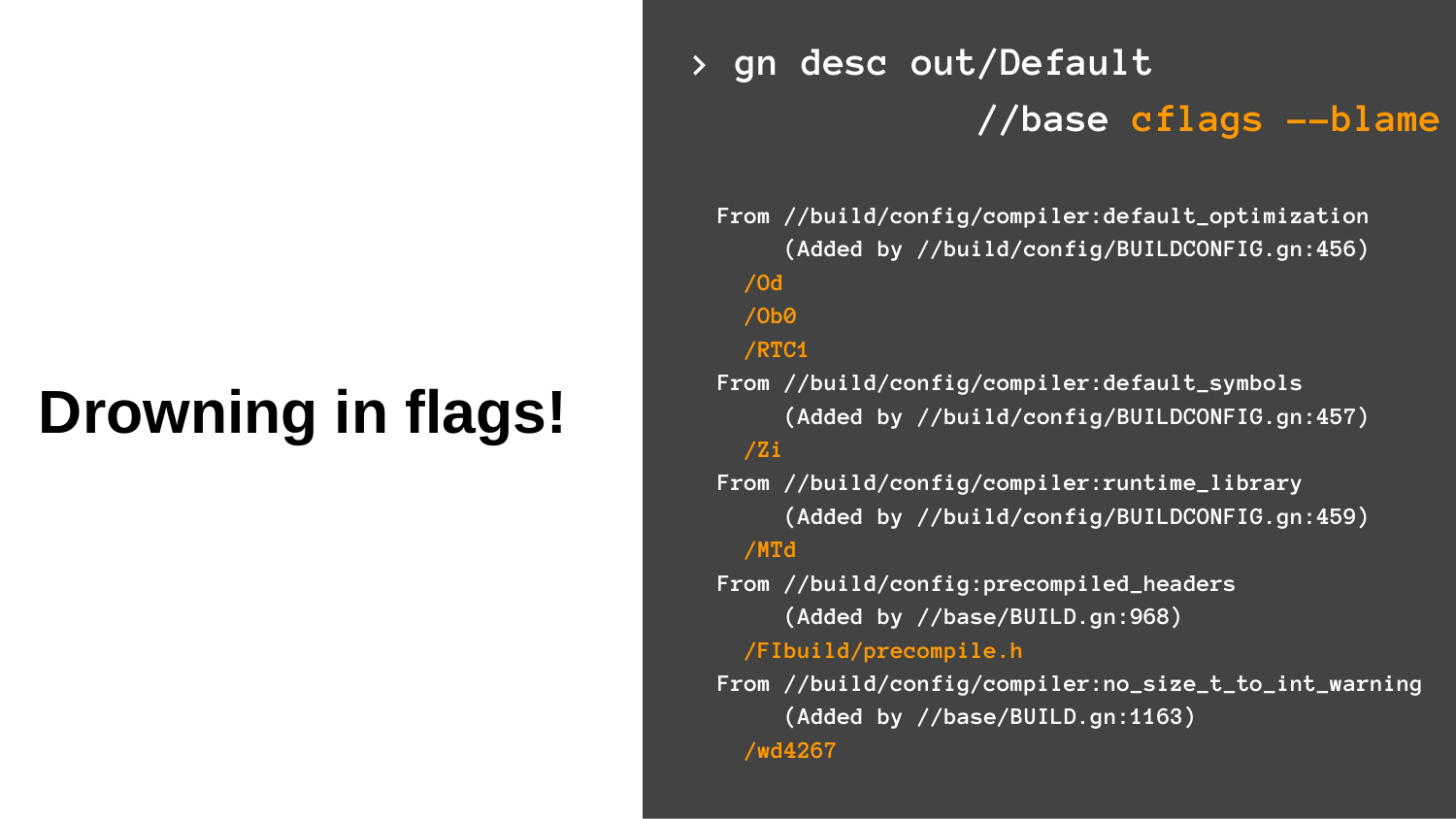

# Drowning in flags!
> gn desc out/Default
             //base cflags --blame

  From //build/config/compiler:default_optimization
       (Added by //build/config/BUILDCONFIG.gn:456)
    /Od
    /Ob0
    /RTC1
  From //build/config/compiler:default_symbols
       (Added by //build/config/BUILDCONFIG.gn:457)
    /Zi
  From //build/config/compiler:runtime_library
       (Added by //build/config/BUILDCONFIG.gn:459)
    /MTd
  From //build/config:precompiled_headers
       (Added by //base/BUILD.gn:968)
    /FIbuild/precompile.h
  From //build/config/compiler:no_size_t_to_int_warning
       (Added by //base/BUILD.gn:1163)
    /wd4267